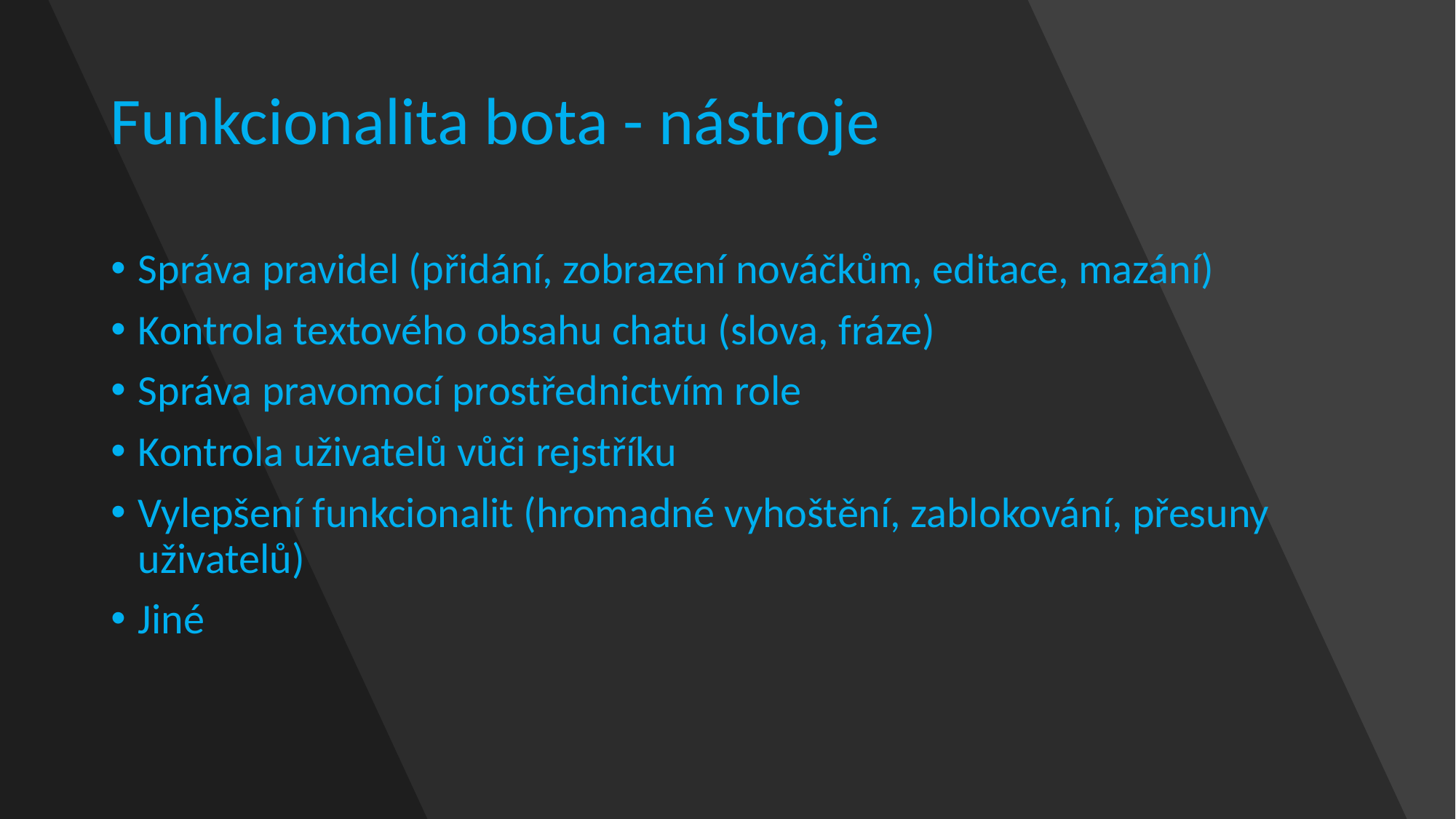

# Funkcionalita bota - nástroje
Správa pravidel (přidání, zobrazení nováčkům, editace, mazání)
Kontrola textového obsahu chatu (slova, fráze)
Správa pravomocí prostřednictvím role
Kontrola uživatelů vůči rejstříku
Vylepšení funkcionalit (hromadné vyhoštění, zablokování, přesuny uživatelů)
Jiné